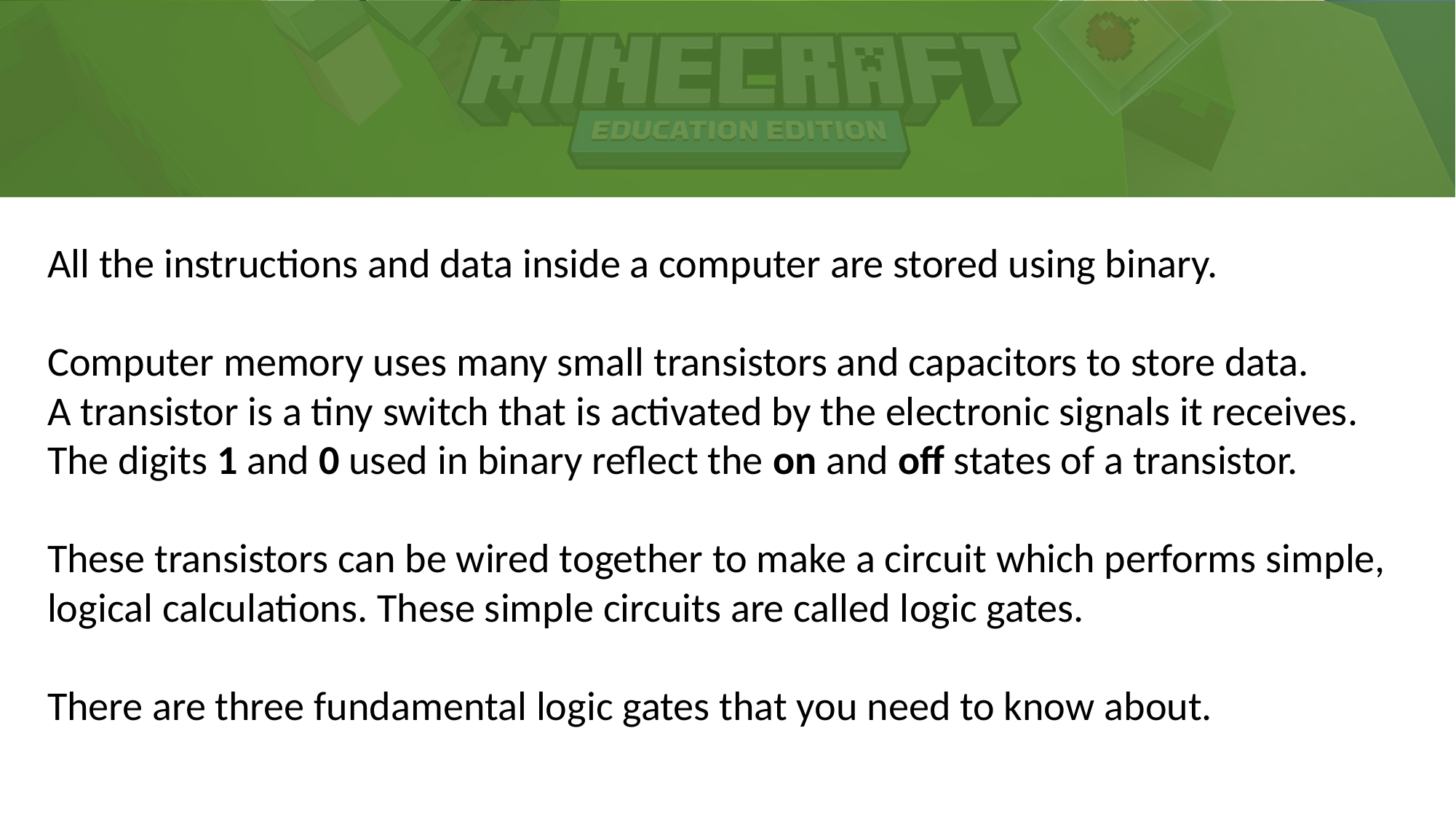

All the instructions and data inside a computer are stored using binary.

Computer memory uses many small transistors and capacitors to store data.
A transistor is a tiny switch that is activated by the electronic signals it receives. The digits 1 and 0 used in binary reflect the on and off states of a transistor.

These transistors can be wired together to make a circuit which performs simple, logical calculations. These simple circuits are called logic gates.

There are three fundamental logic gates that you need to know about.